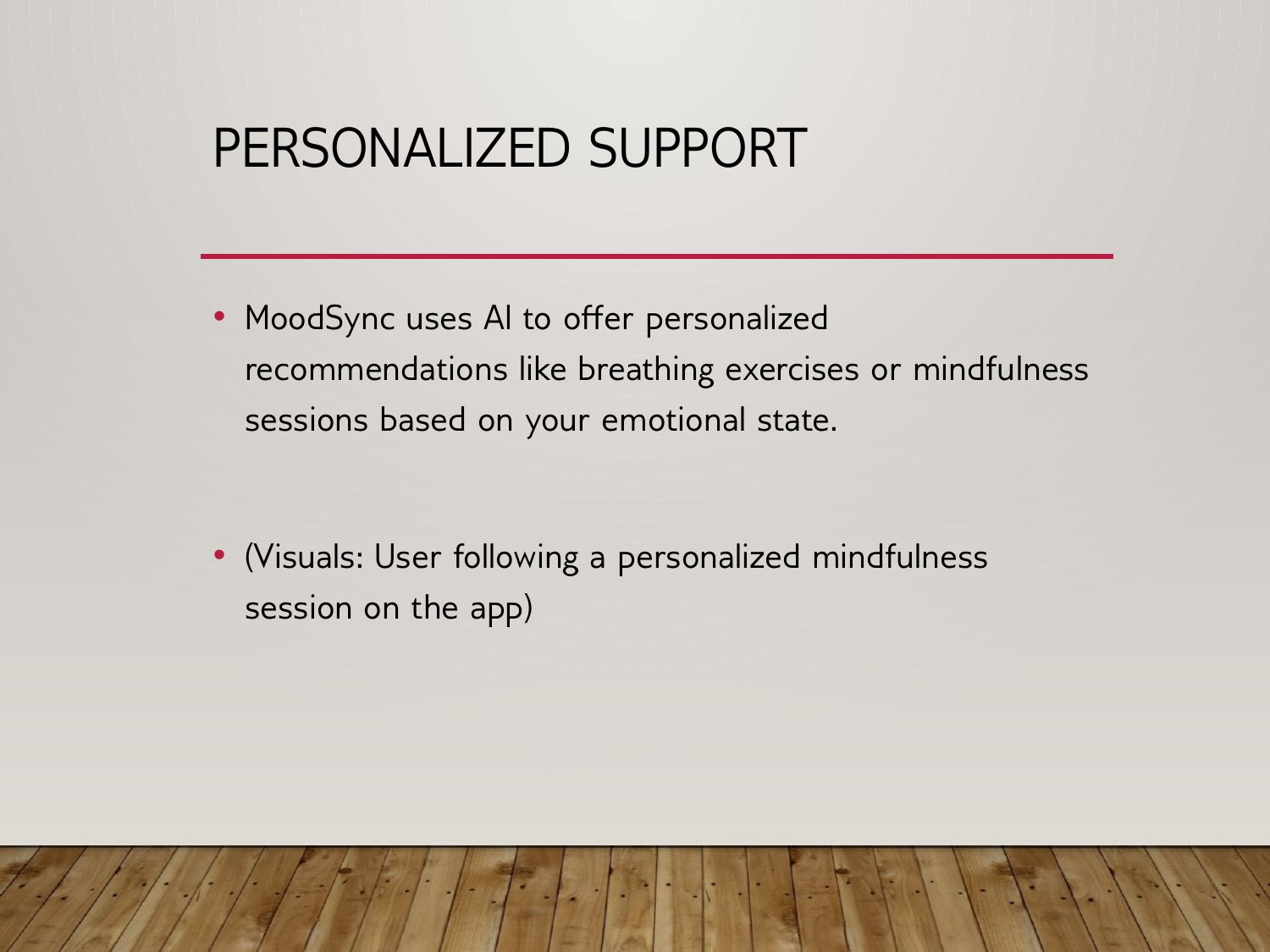

# Personalized Support
MoodSync uses AI to offer personalized recommendations like breathing exercises or mindfulness sessions based on your emotional state.

(Visuals: User following a personalized mindfulness session on the app)